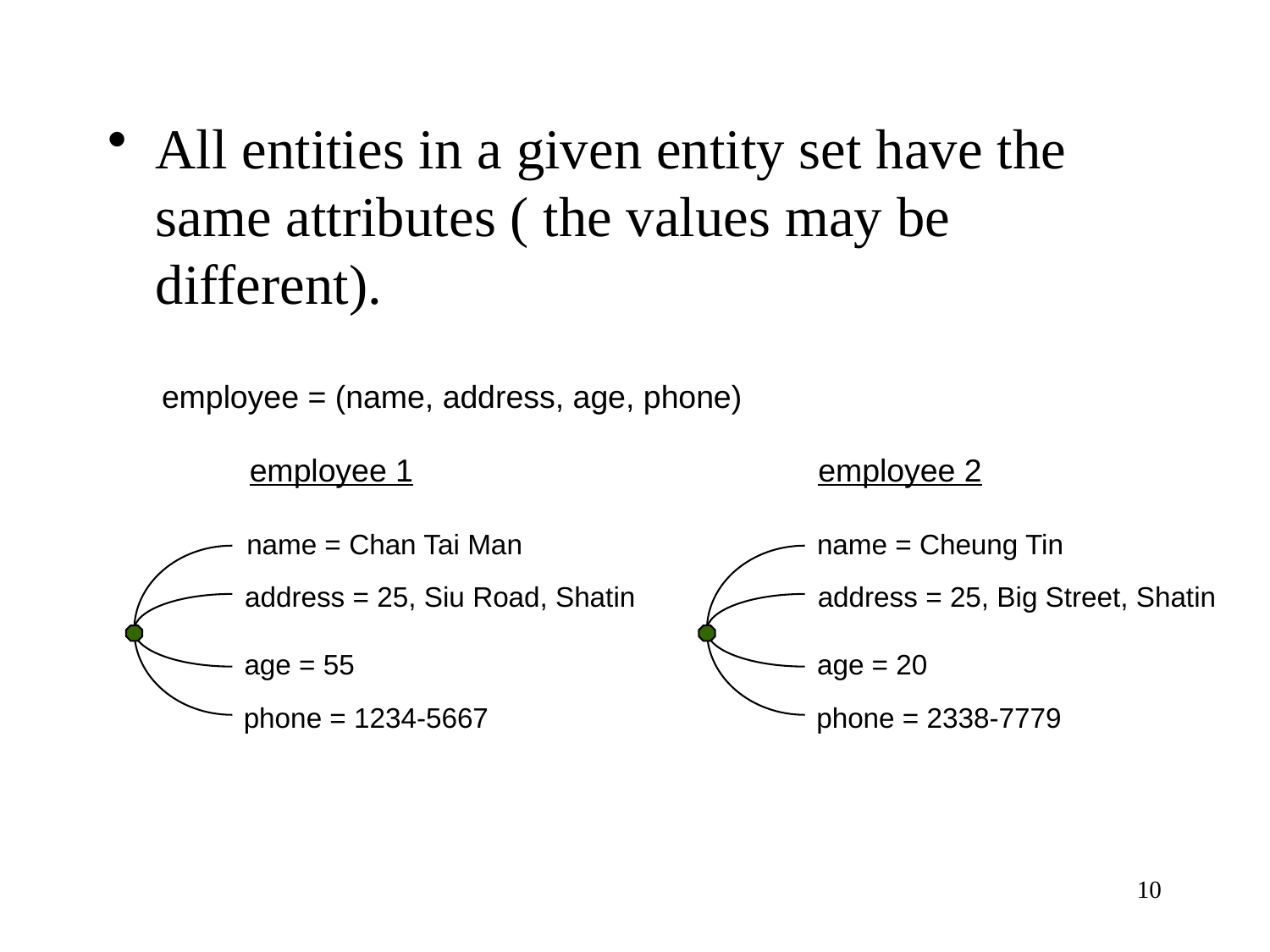

All entities in a given entity set have the same attributes ( the values may be different).

employee = (name, address, age, phone)
employee 1
employee 2
name = Chan Tai Man
name = Cheung Tin

address = 25, Siu Road, Shatin
address = 25, Big Street, Shatin

age = 55
age = 20
phone = 1234-5667
phone = 2338-7779
10